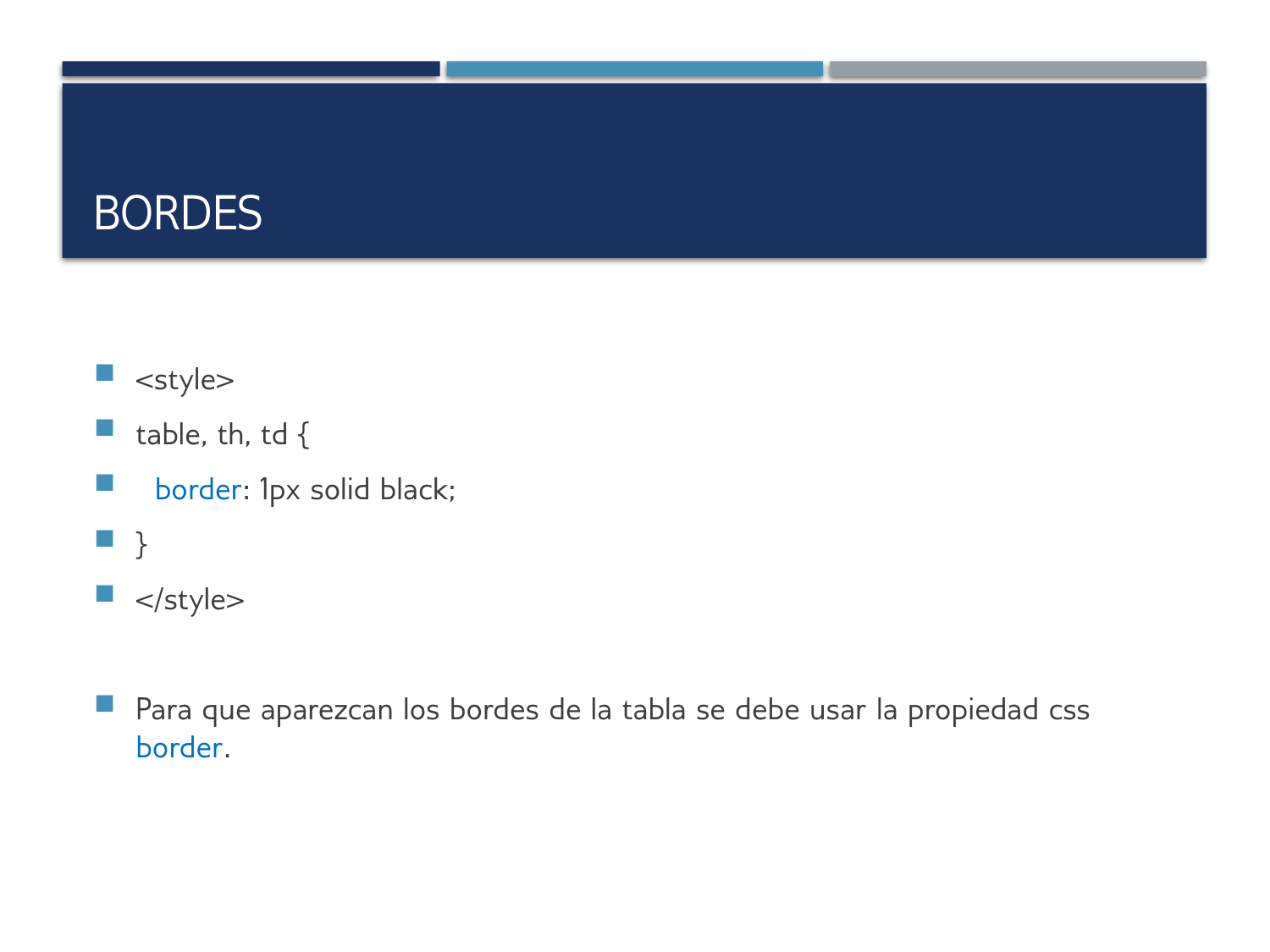

# Bordes
<style>
table, th, td {
  border: 1px solid black;
}
</style>

Para que aparezcan los bordes de la tabla se debe usar la propiedad css border.